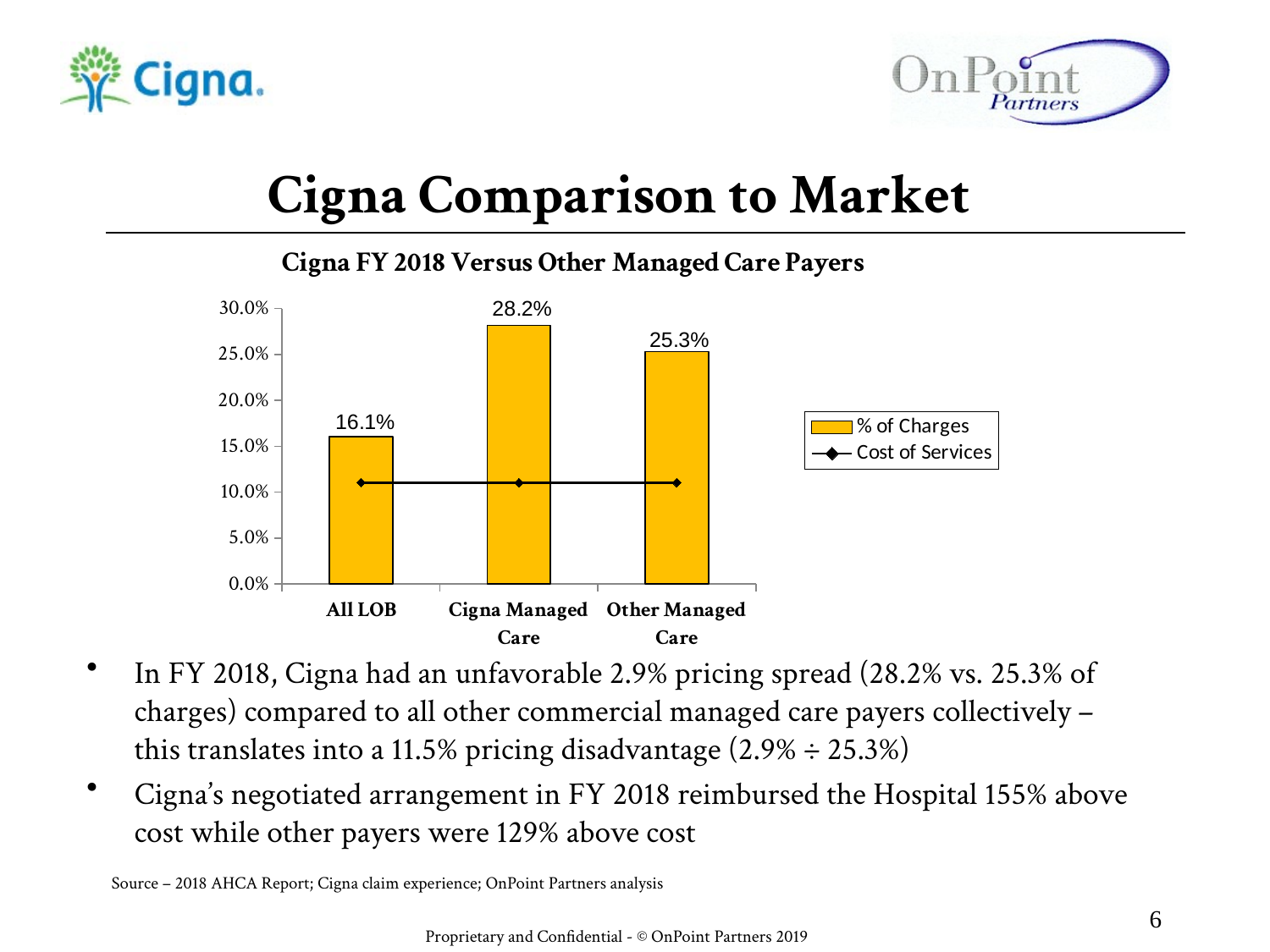

# Cigna Comparison to Market

### Chart: Cigna FY 2018 Versus Other Managed Care Payers

| Category | % of Charges | Cost of Services |
|---|---|---|
| All LOB | 0.16056395752582378 | 0.11049305141052312 |
| Cigna Managed Care | 0.28163180141455507 | 0.11049305141052312 |
| Other Managed Care | 0.2530153260010811 | 0.11049305141052312 |
In FY 2018, Cigna had an unfavorable 2.9% pricing spread (28.2% vs. 25.3% of charges) compared to all other commercial managed care payers collectively – this translates into a 11.5% pricing disadvantage (2.9% ÷ 25.3%)
Cigna’s negotiated arrangement in FY 2018 reimbursed the Hospital 155% above cost while other payers were 129% above cost
Source – 2018 AHCA Report; Cigna claim experience; OnPoint Partners analysis

6
Proprietary and Confidential - © OnPoint Partners 2019